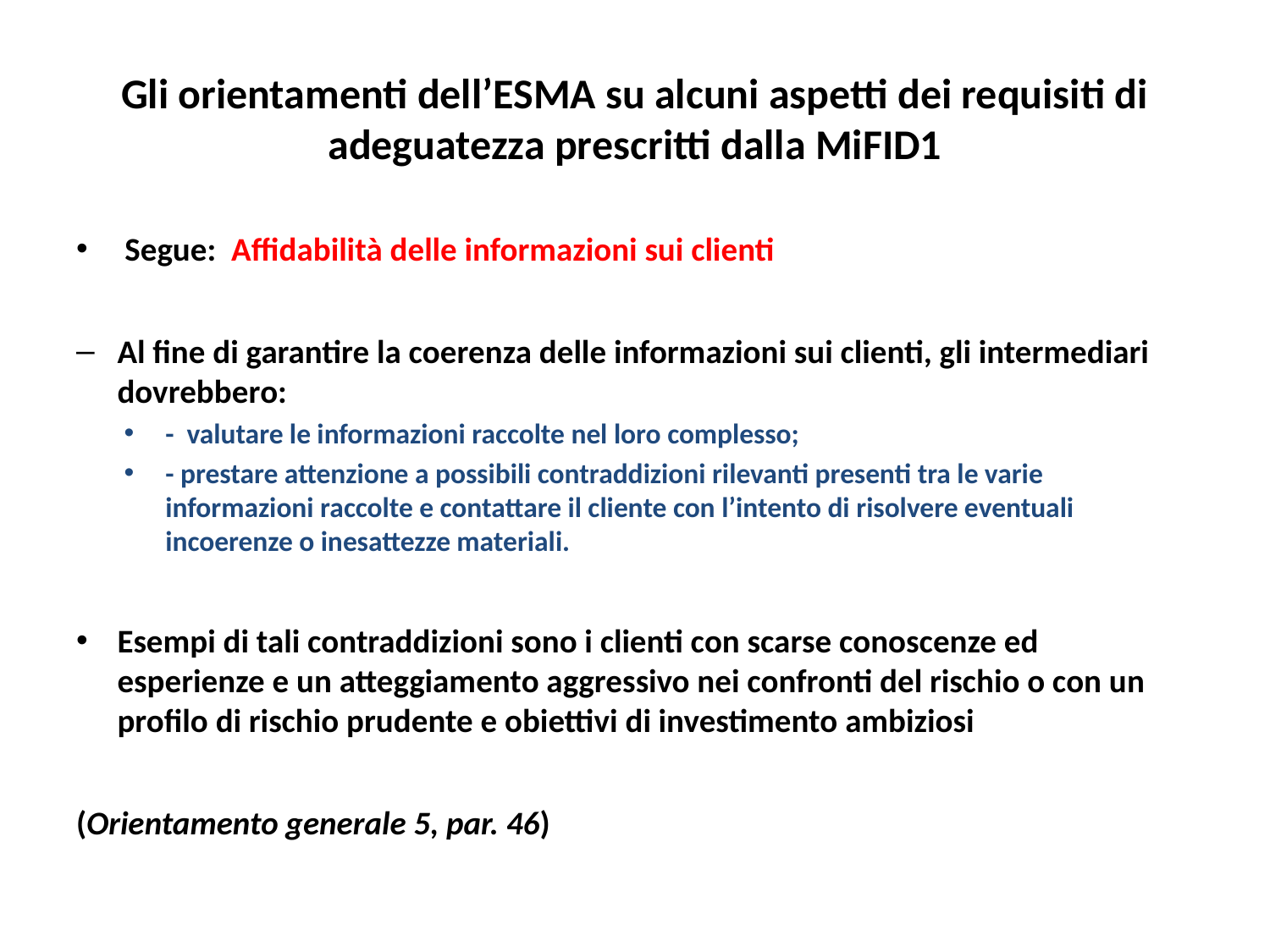

# Gli orientamenti dell’ESMA su alcuni aspetti dei requisiti di adeguatezza prescritti dalla MiFID1
 Segue:  Affidabilità delle informazioni sui clienti

Al fine di garantire la coerenza delle informazioni sui clienti, gli intermediari dovrebbero:
-  valutare le informazioni raccolte nel loro complesso;
- prestare attenzione a possibili contraddizioni rilevanti presenti tra le varie informazioni raccolte e contattare il cliente con l’intento di risolvere eventuali incoerenze o inesattezze materiali.

Esempi di tali contraddizioni sono i clienti con scarse conoscenze ed esperienze e un atteggiamento aggressivo nei confronti del rischio o con un profilo di rischio prudente e obiettivi di investimento ambiziosi

(Orientamento generale 5, par. 46)